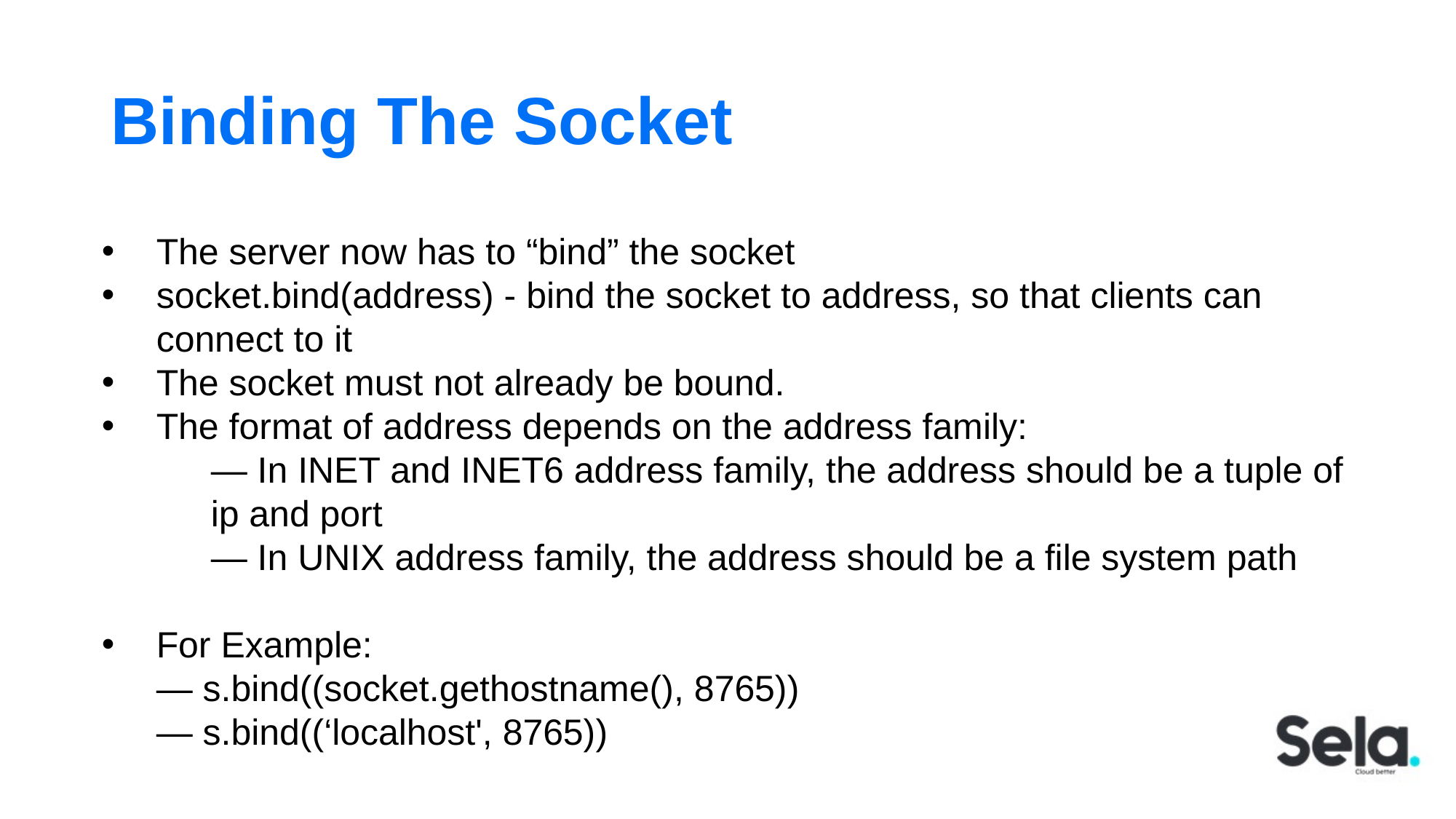

# Binding The Socket
The server now has to “bind” the socket
socket.bind(address) - bind the socket to address, so that clients can connect to it
The socket must not already be bound.
The format of address depends on the address family:
— In INET and INET6 address family, the address should be a tuple of ip and port
— In UNIX address family, the address should be a file system path

For Example:
— s.bind((socket.gethostname(), 8765))
— s.bind((‘localhost', 8765))